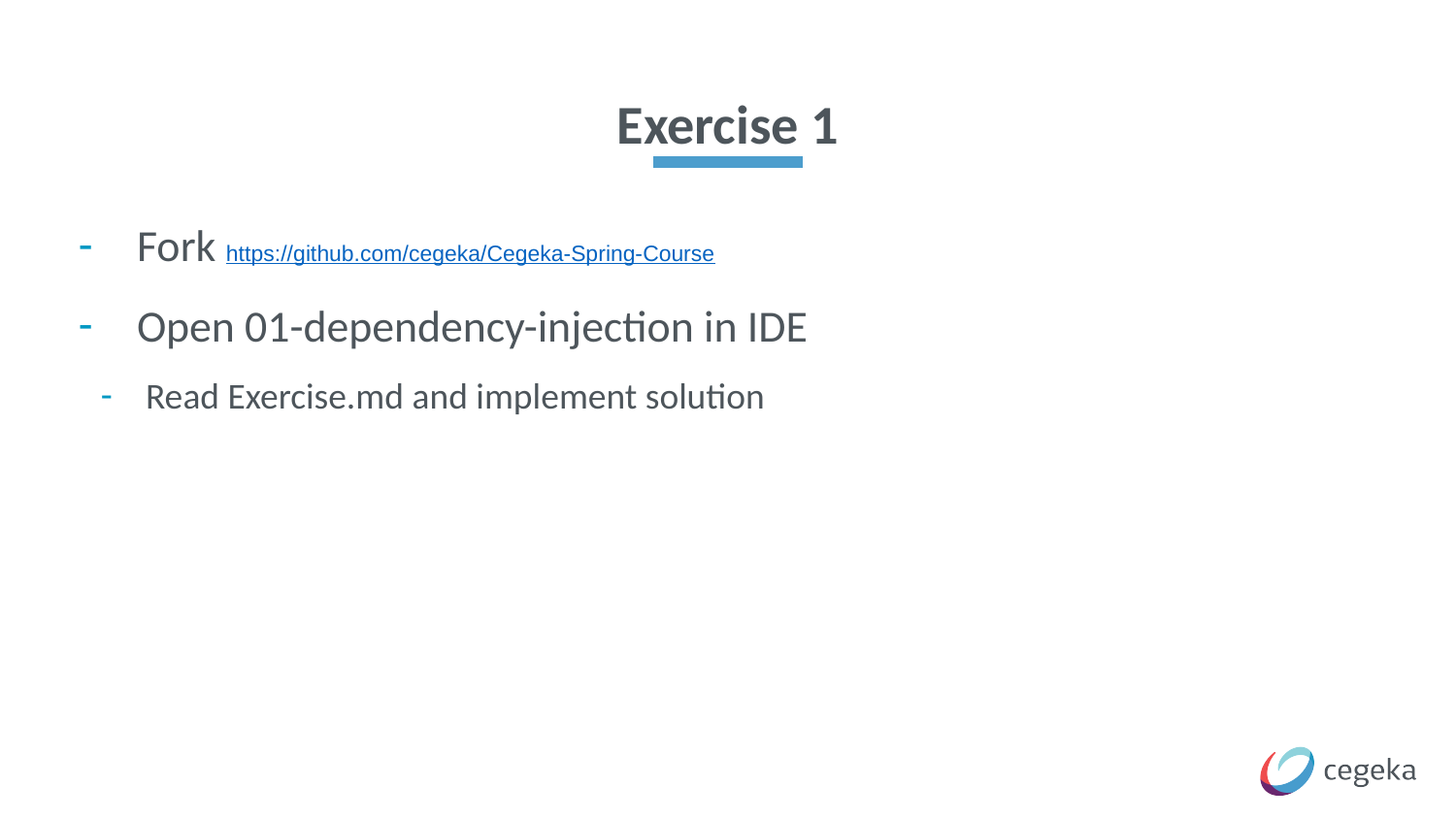

# Exercise 1
Fork https://github.com/cegeka/Cegeka-Spring-Course
Open 01-dependency-injection in IDE
Read Exercise.md and implement solution